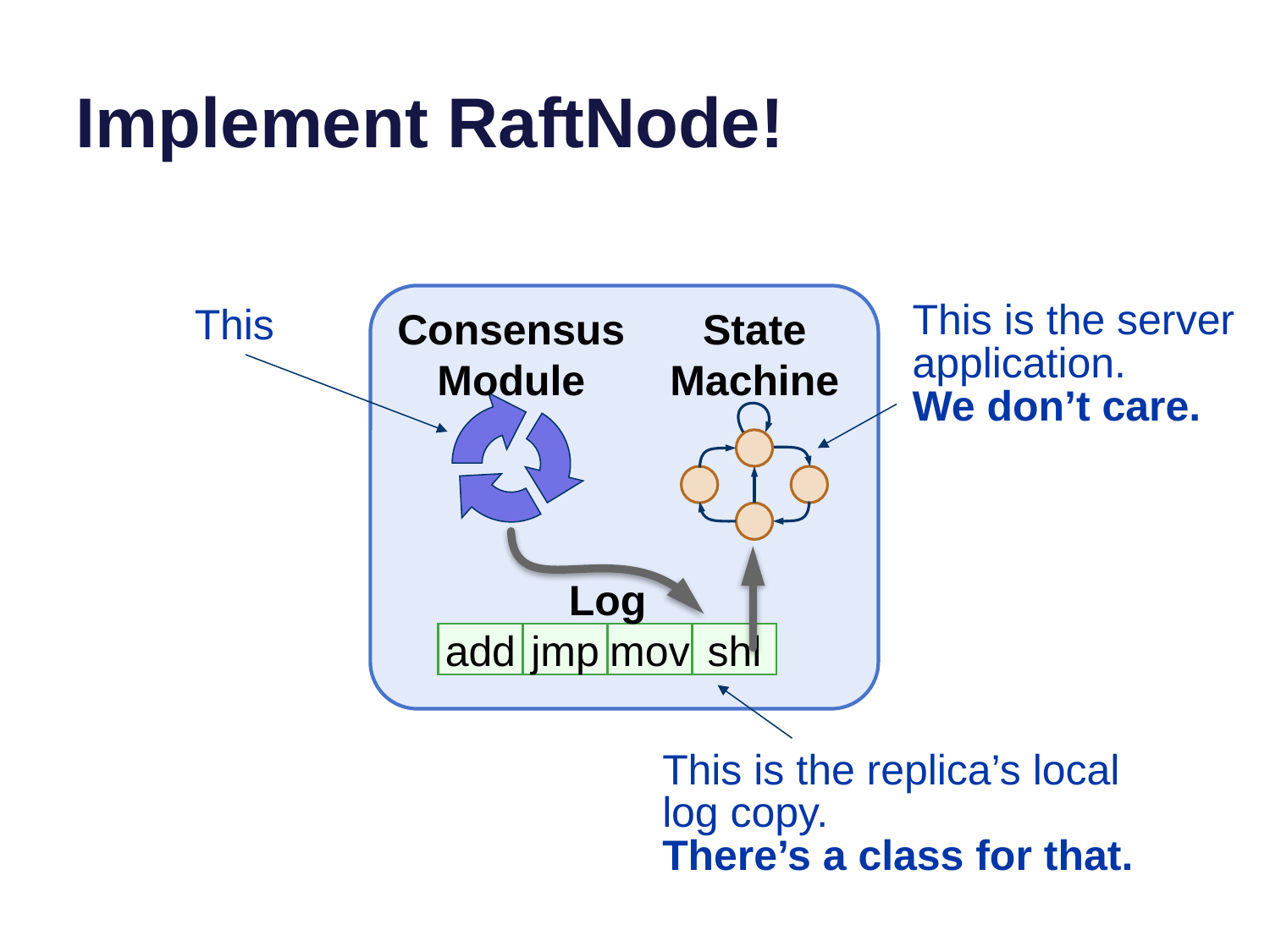

# Implement RaftNode!

Consensus
Module
State
Machine

Log
add
jmp
mov
shl

This is the server application.
We don’t care.
This
This is the replica’s local log copy.
There’s a class for that.